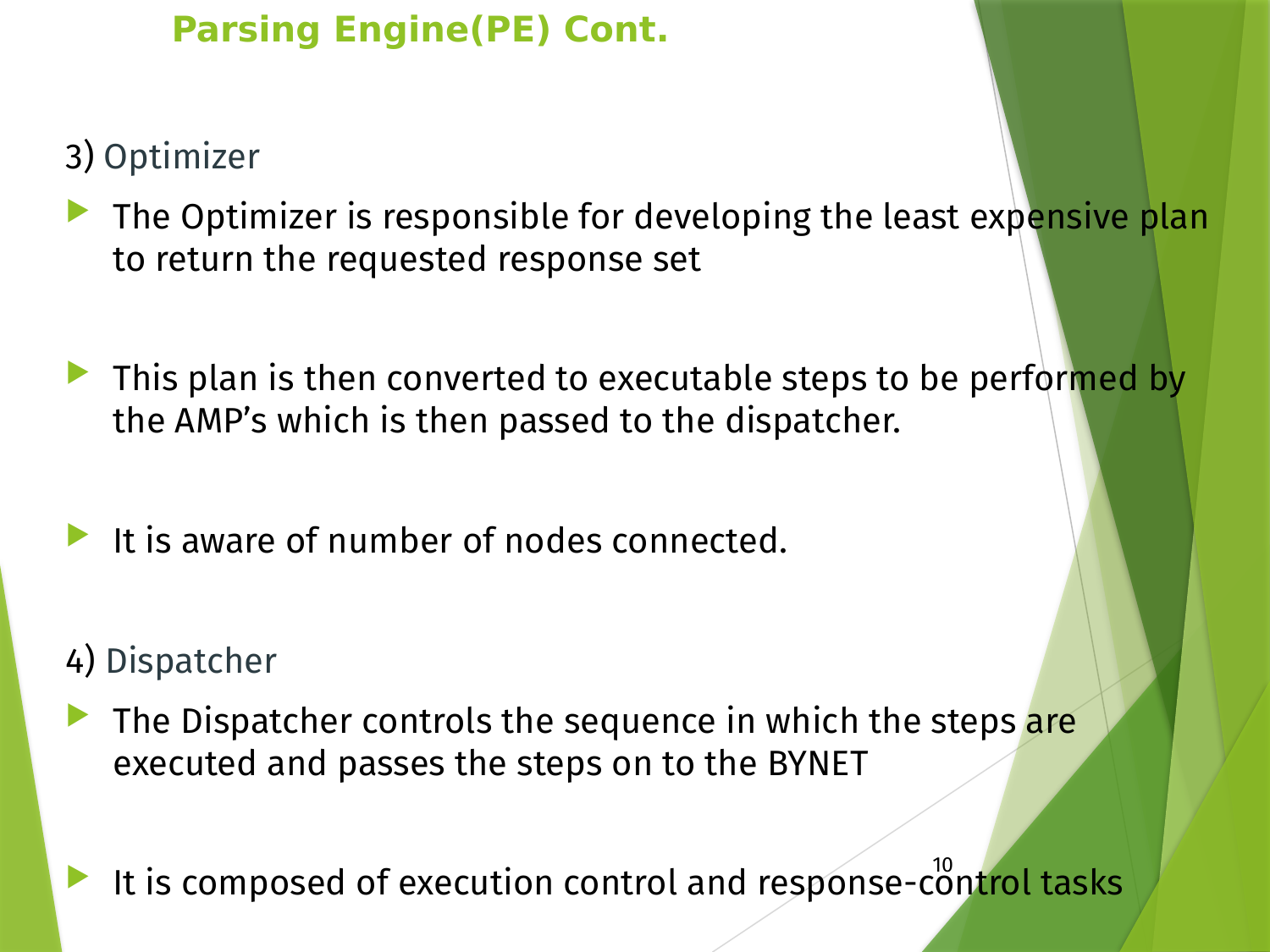

# Parsing Engine(PE) Cont.
3) Optimizer
The Optimizer is responsible for developing the least expensive plan to return the requested response set

This plan is then converted to executable steps to be performed by the AMP’s which is then passed to the dispatcher.

It is aware of number of nodes connected.

4) Dispatcher
The Dispatcher controls the sequence in which the steps are executed and passes the steps on to the BYNET

It is composed of execution control and response-control tasks

10